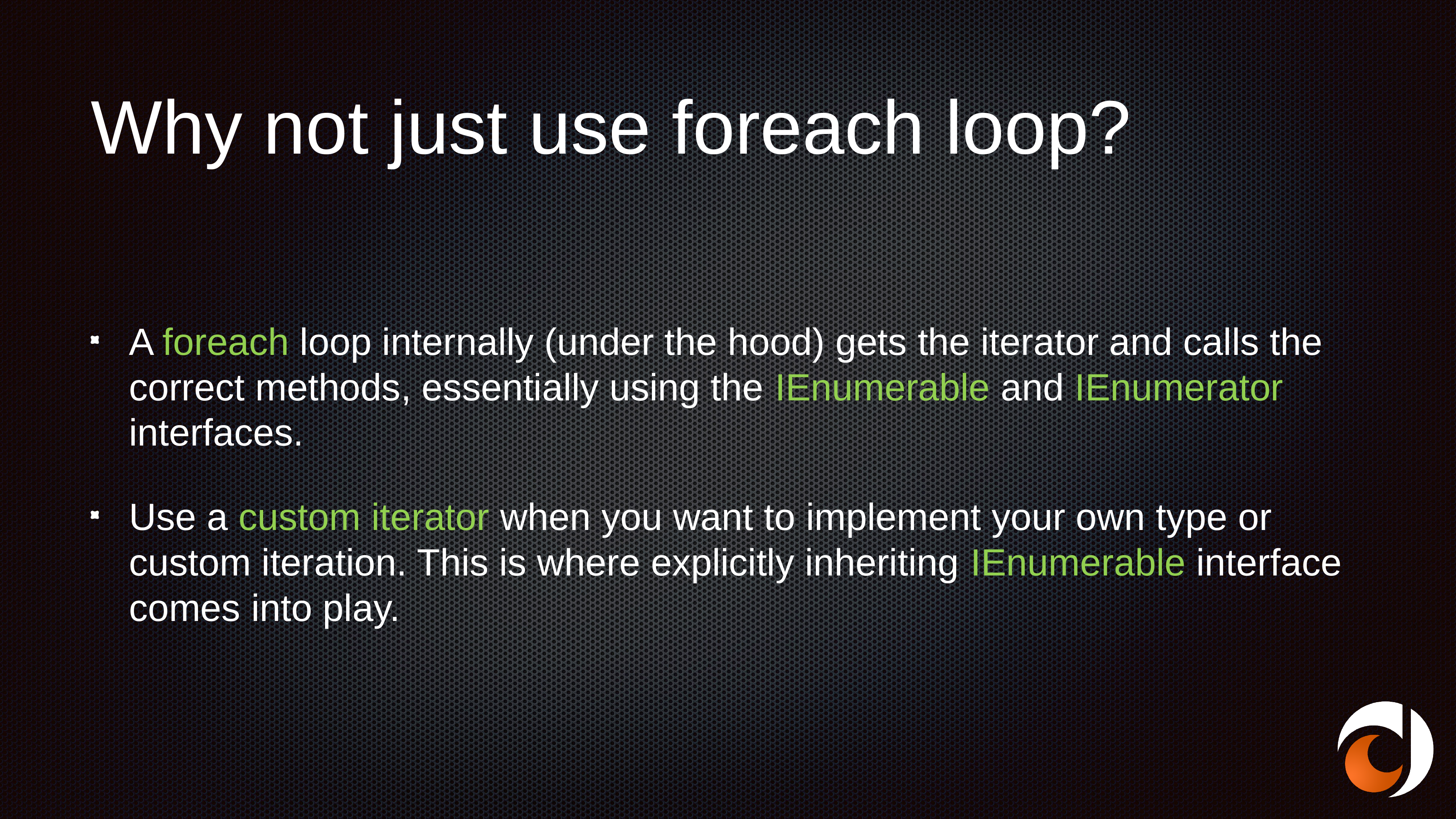

# Why not just use foreach loop?
A foreach loop internally (under the hood) gets the iterator and calls the correct methods, essentially using the IEnumerable and IEnumerator interfaces.
Use a custom iterator when you want to implement your own type or custom iteration. This is where explicitly inheriting IEnumerable interface comes into play.